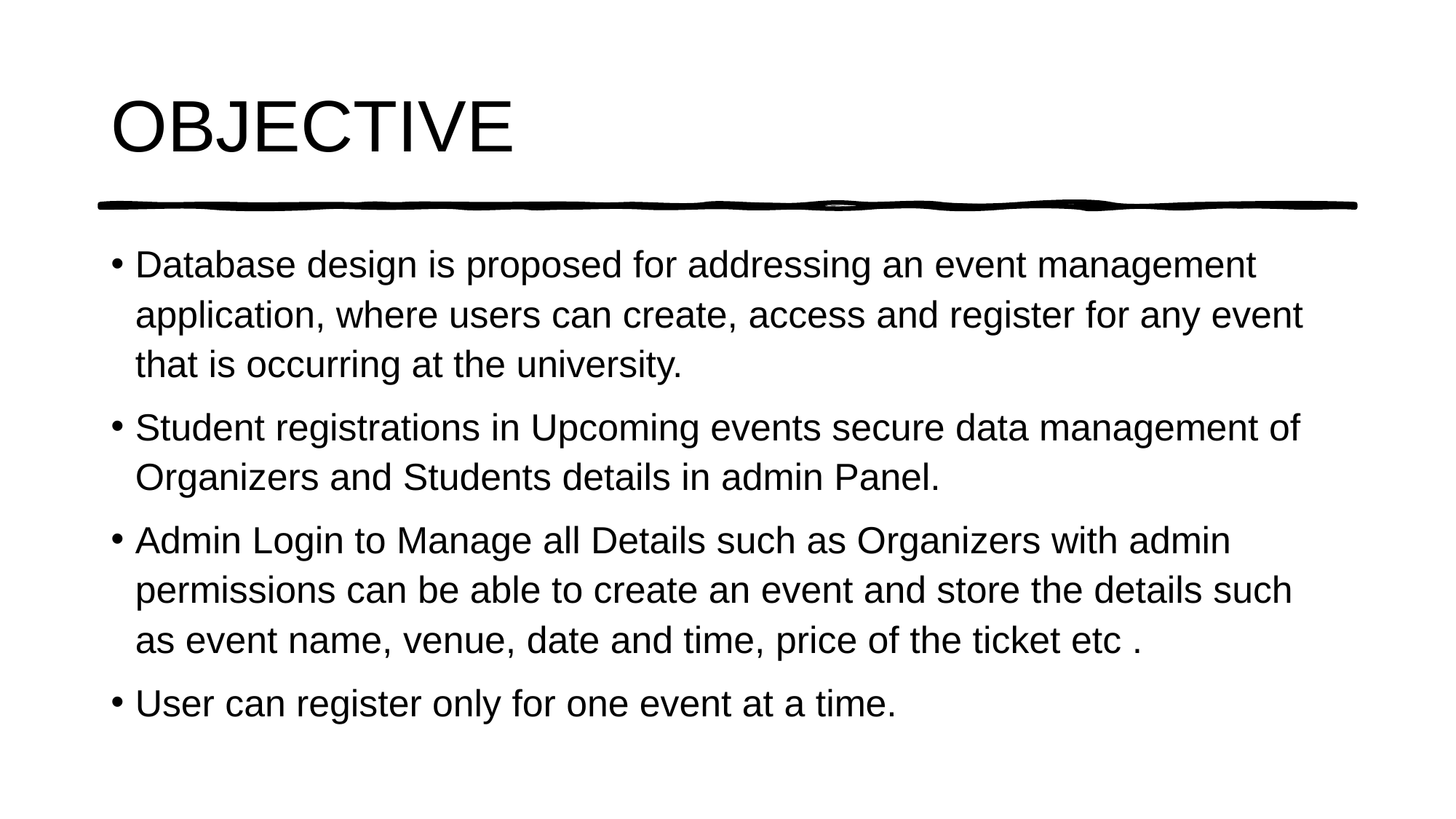

# OBJECTIVE
Database design is proposed for addressing an event management application, where users can create, access and register for any event that is occurring at the university.
Student registrations in Upcoming events secure data management of Organizers and Students details in admin Panel.
Admin Login to Manage all Details such as Organizers with admin permissions can be able to create an event and store the details such as event name, venue, date and time, price of the ticket etc .
User can register only for one event at a time.